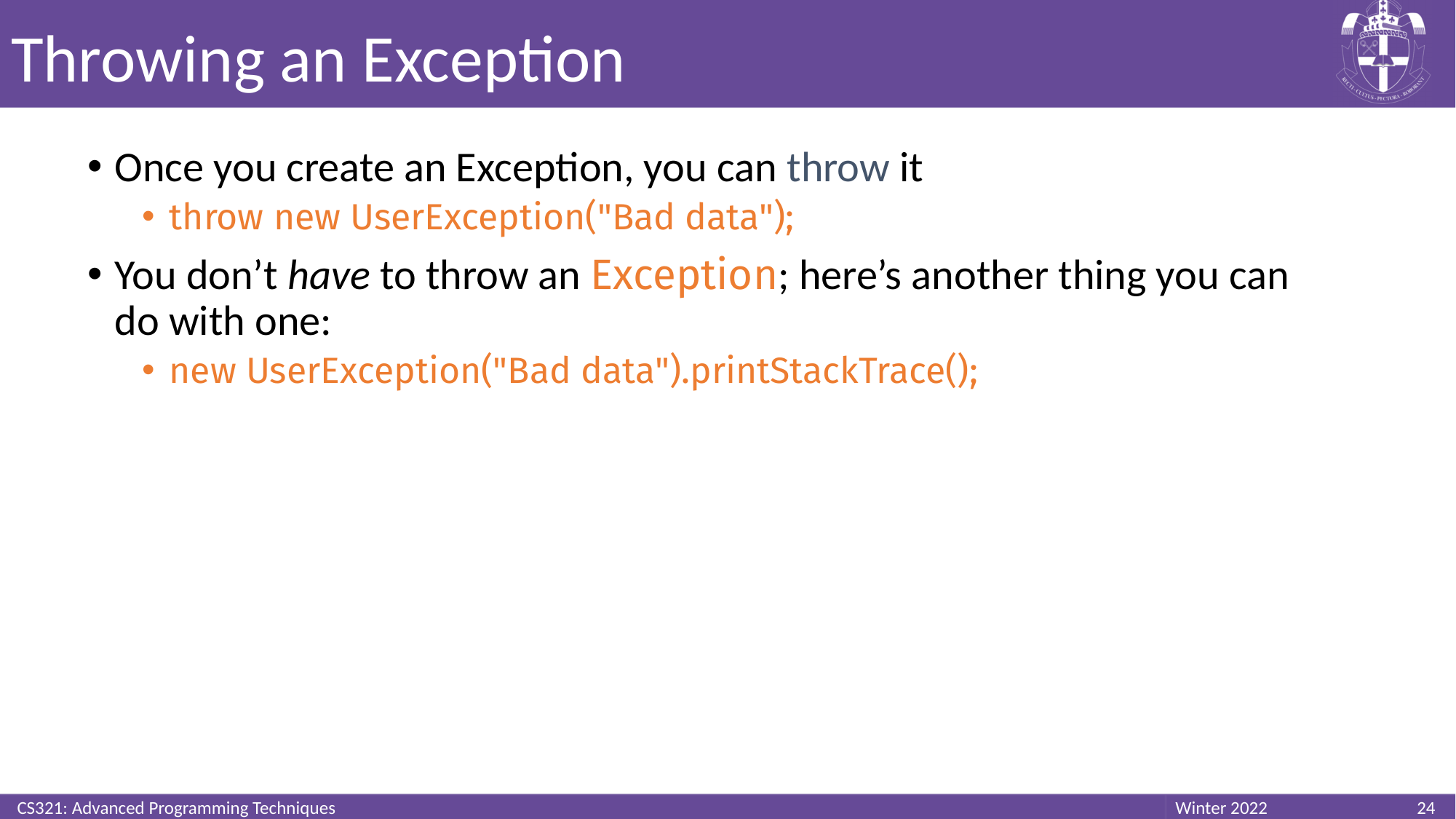

# Throwing an Exception
Once you create an Exception, you can throw it
throw new UserException("Bad data");
You don’t have to throw an Exception; here’s another thing you can do with one:
new UserException("Bad data").printStackTrace();
CS321: Advanced Programming Techniques
24
Winter 2022